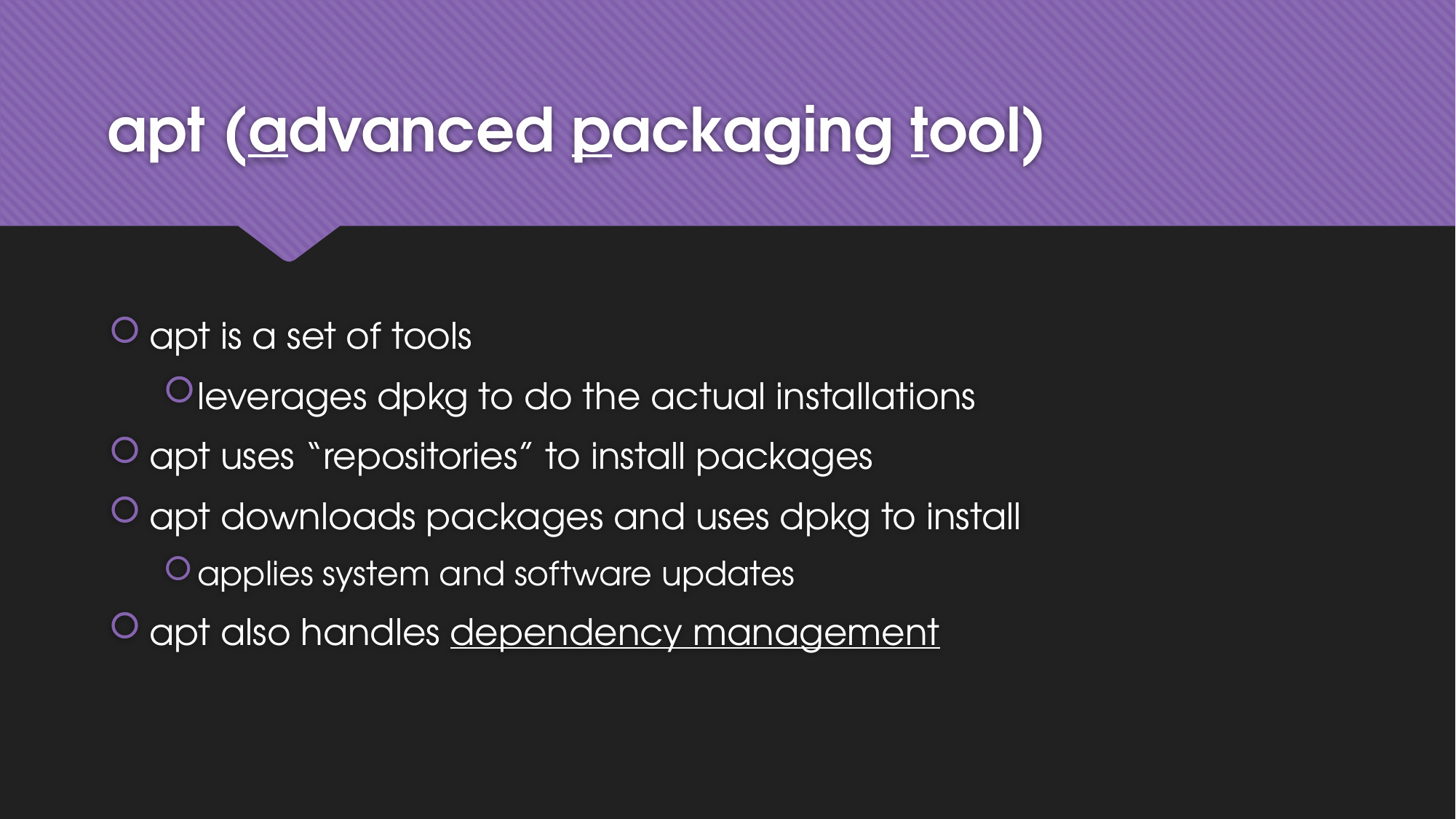

# apt (advanced packaging tool)
apt is a set of tools
leverages dpkg to do the actual installations
apt uses “repositories” to install packages
apt downloads packages and uses dpkg to install
applies system and software updates
apt also handles dependency management